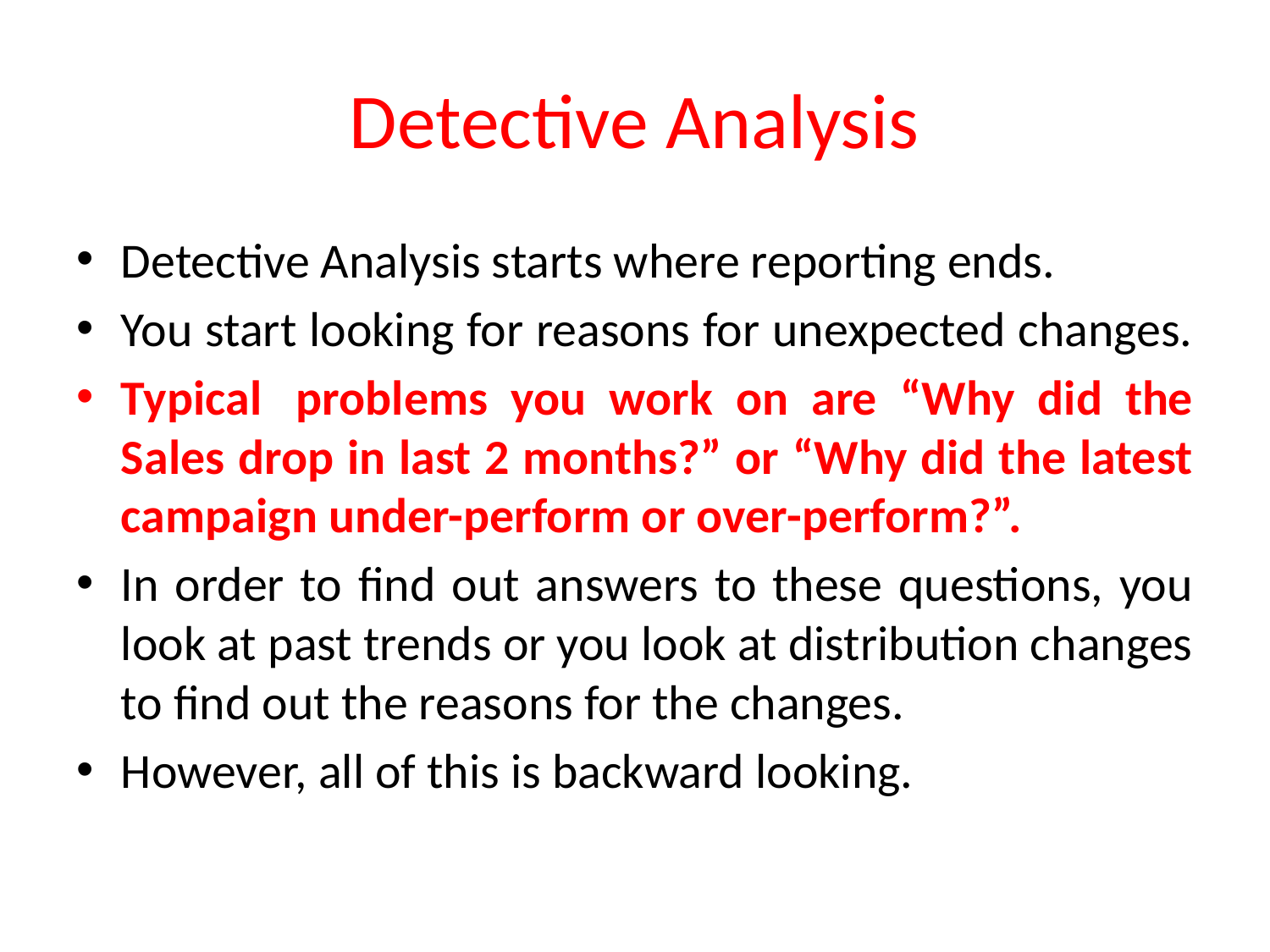

# Detective Analysis
Detective Analysis starts where reporting ends.
You start looking for reasons for unexpected changes.
Typical  problems you work on are “Why did the Sales drop in last 2 months?” or “Why did the latest campaign under-perform or over-perform?”.
In order to find out answers to these questions, you look at past trends or you look at distribution changes to find out the reasons for the changes.
However, all of this is backward looking.